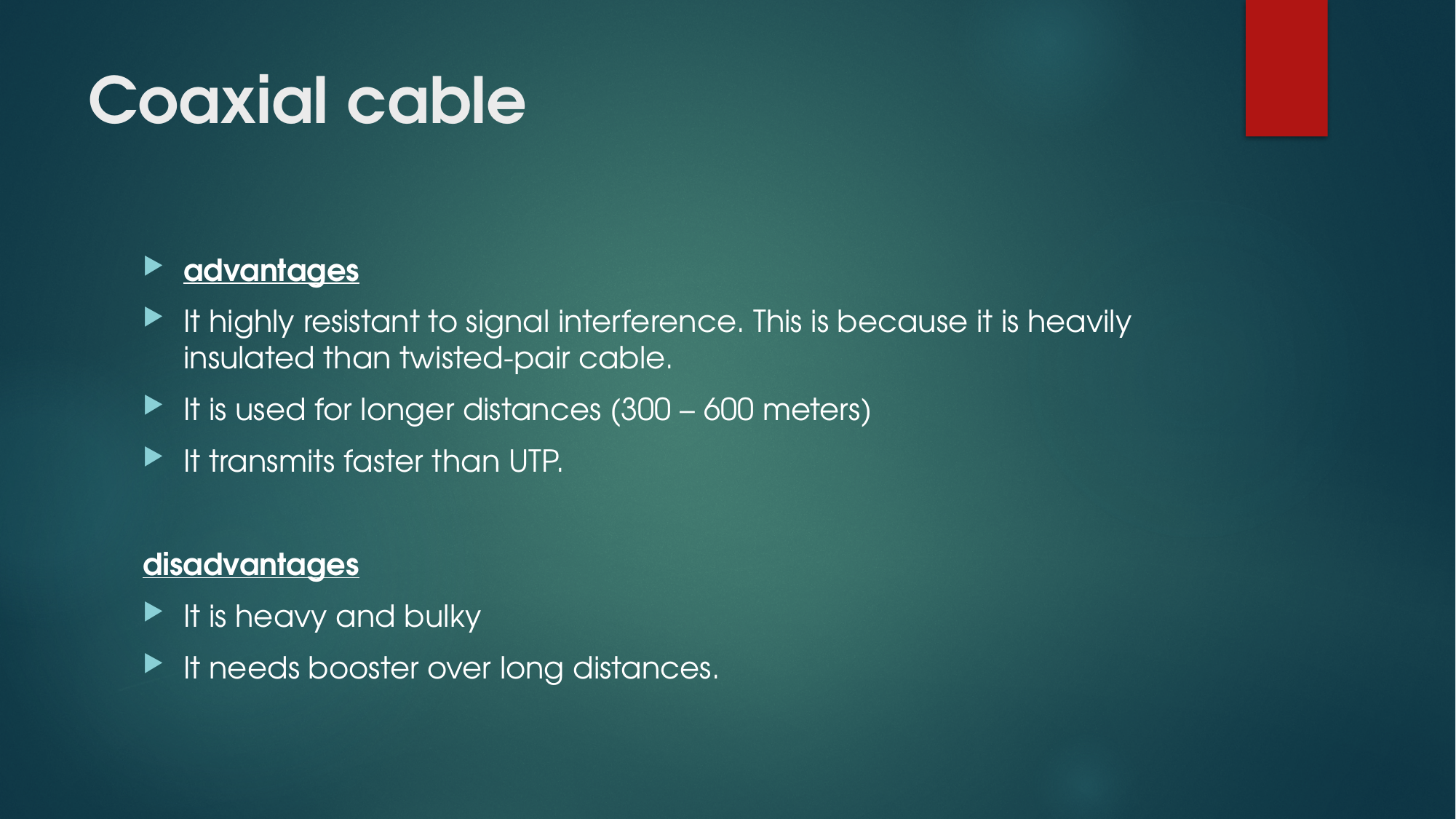

# Coaxial cable
advantages
It highly resistant to signal interference. This is because it is heavily insulated than twisted-pair cable.
It is used for longer distances (300 – 600 meters)
It transmits faster than UTP.

disadvantages
It is heavy and bulky
It needs booster over long distances.